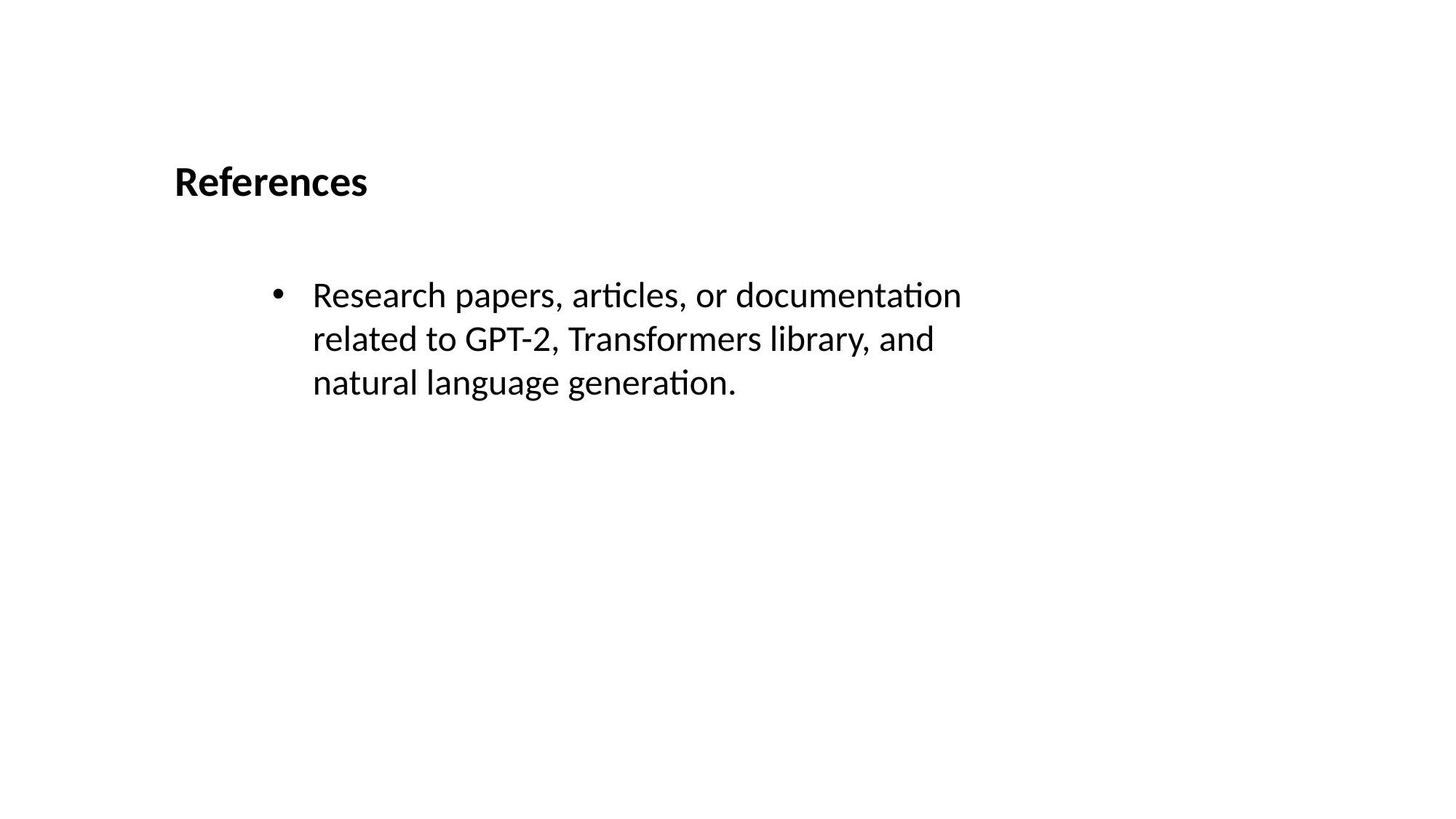

References
Research papers, articles, or documentation related to GPT-2, Transformers library, and natural language generation.